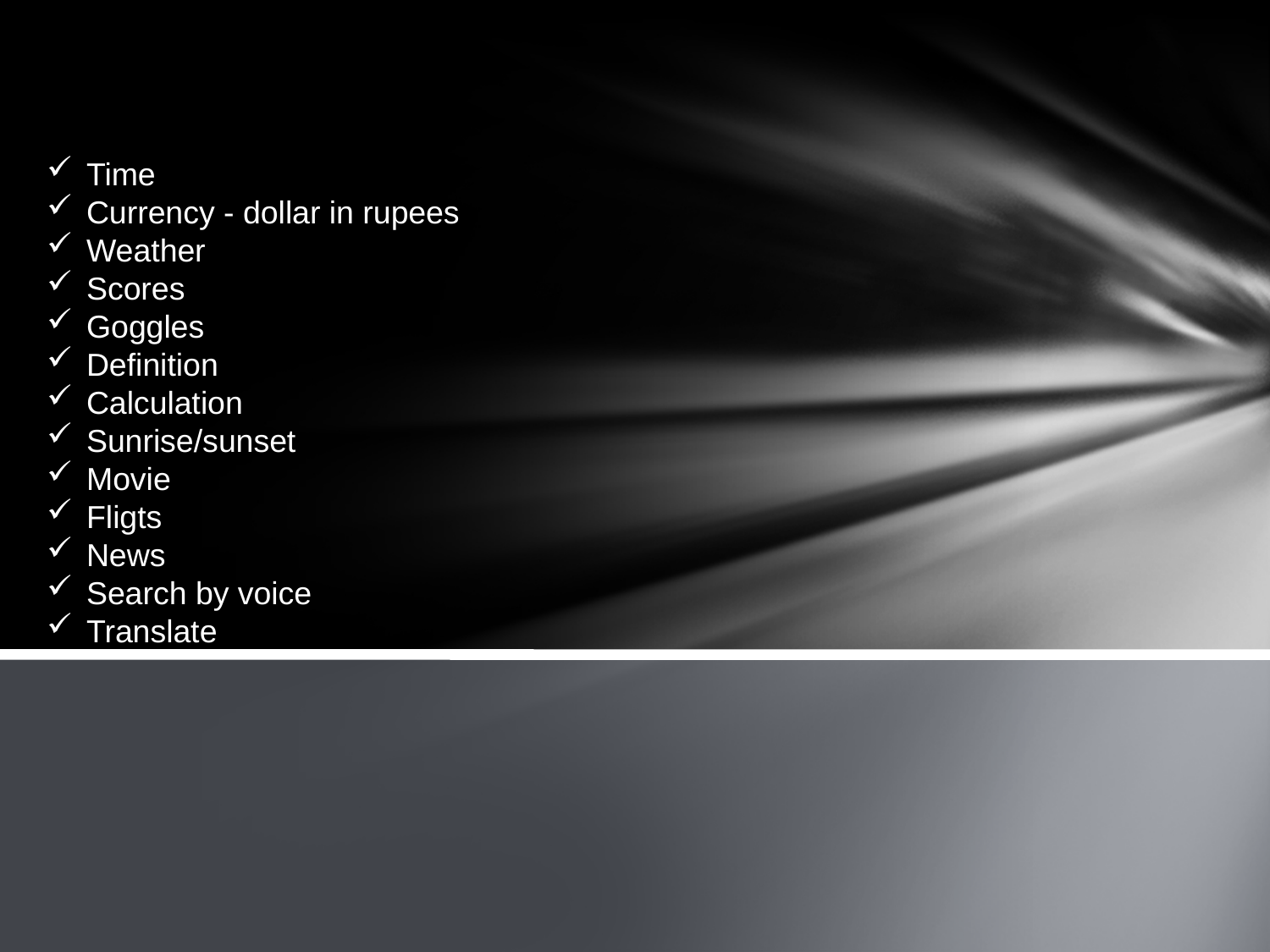

Time
Currency - dollar in rupees
Weather
Scores
Goggles
Definition
Calculation
Sunrise/sunset
Movie
Fligts
News
Search by voice
Translate